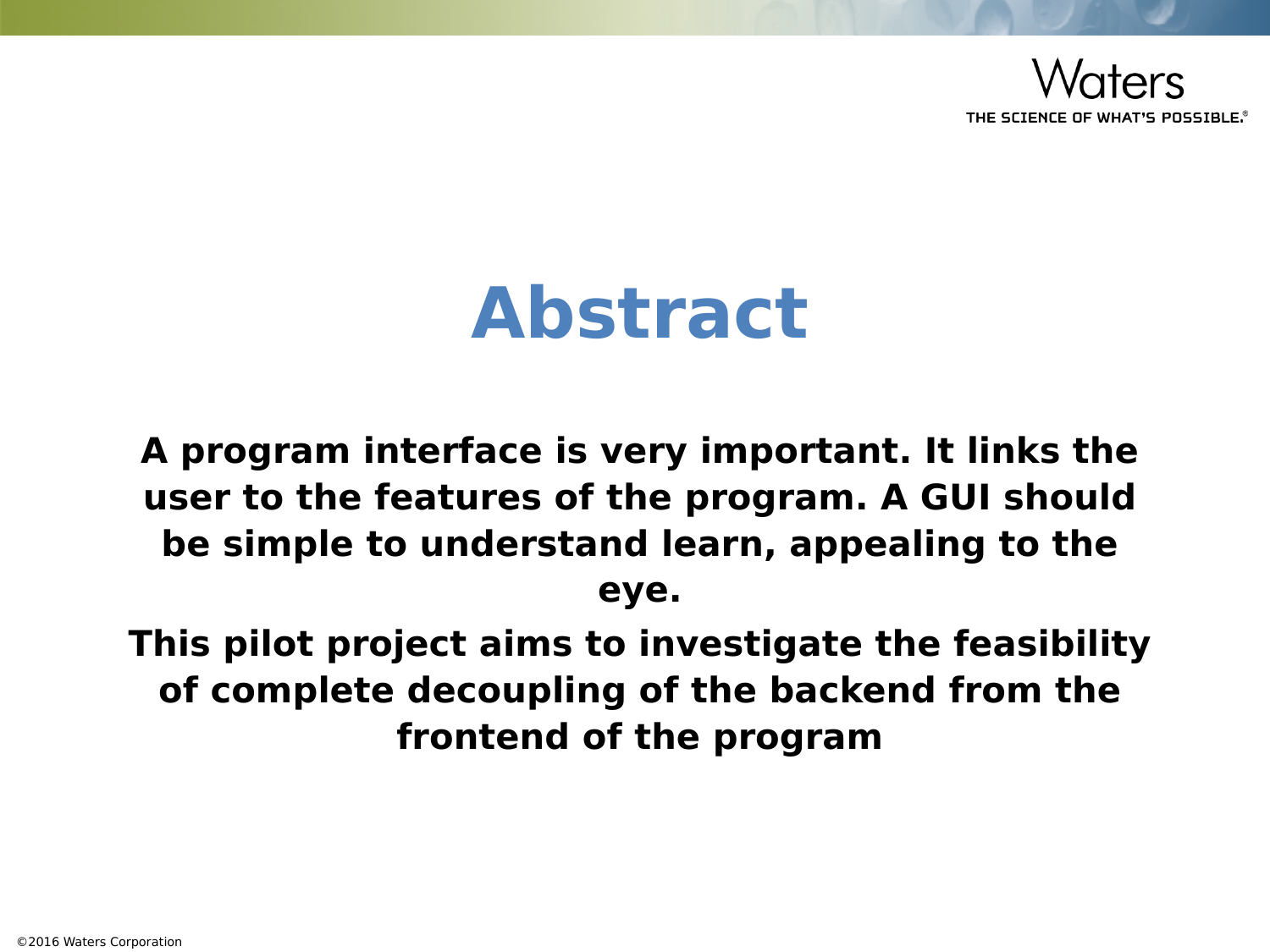

Abstract

A program interface is very important. It links the user to the features of the program. A GUI should be simple to understand learn, appealing to the eye.
This pilot project aims to investigate the feasibility of complete decoupling of the backend from the frontend of the program